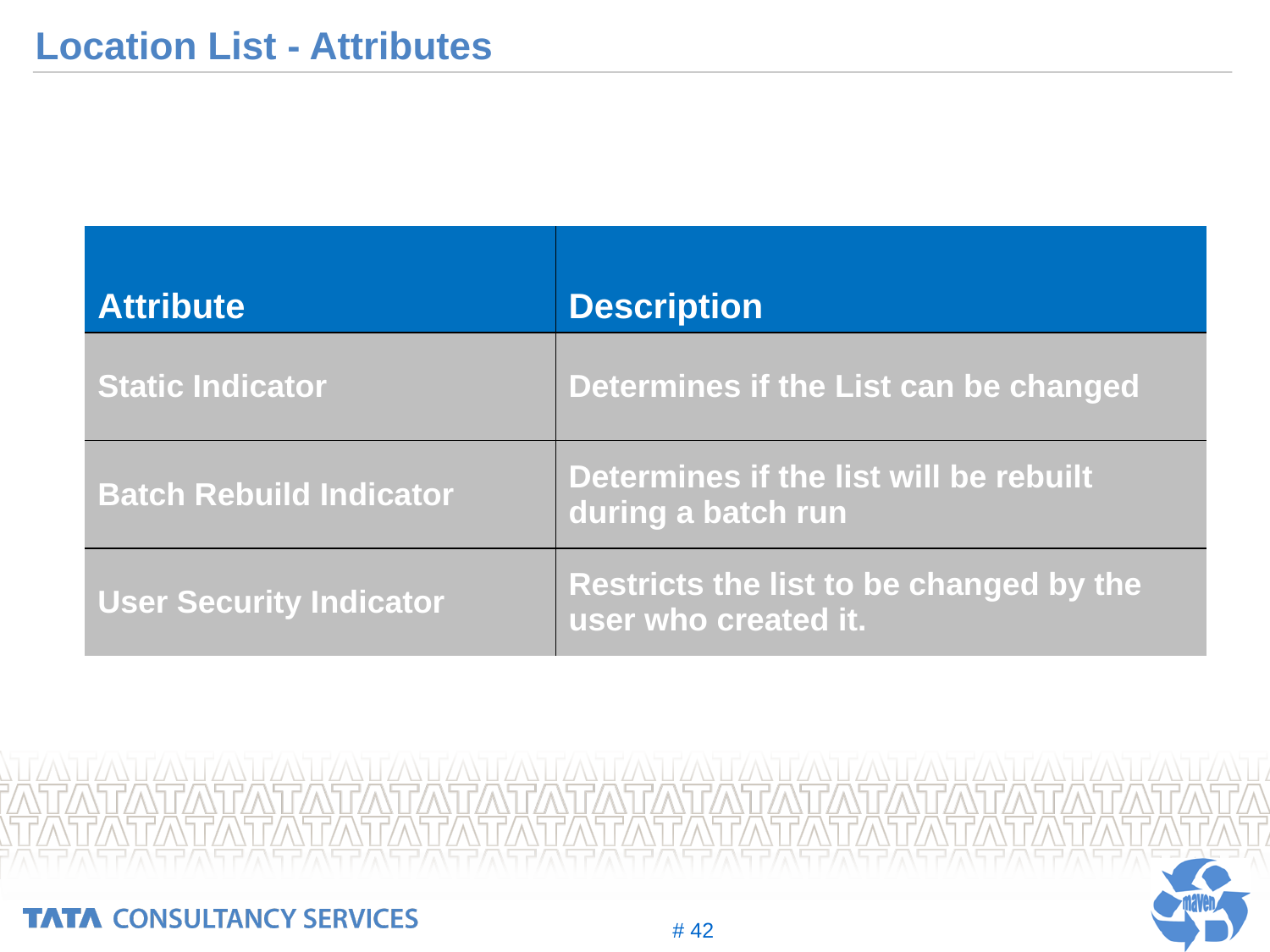

# Location List - Attributes
| Attribute | Description |
| --- | --- |
| Static Indicator | Determines if the List can be changed |
| Batch Rebuild Indicator | Determines if the list will be rebuilt during a batch run |
| User Security Indicator | Restricts the list to be changed by the user who created it. |